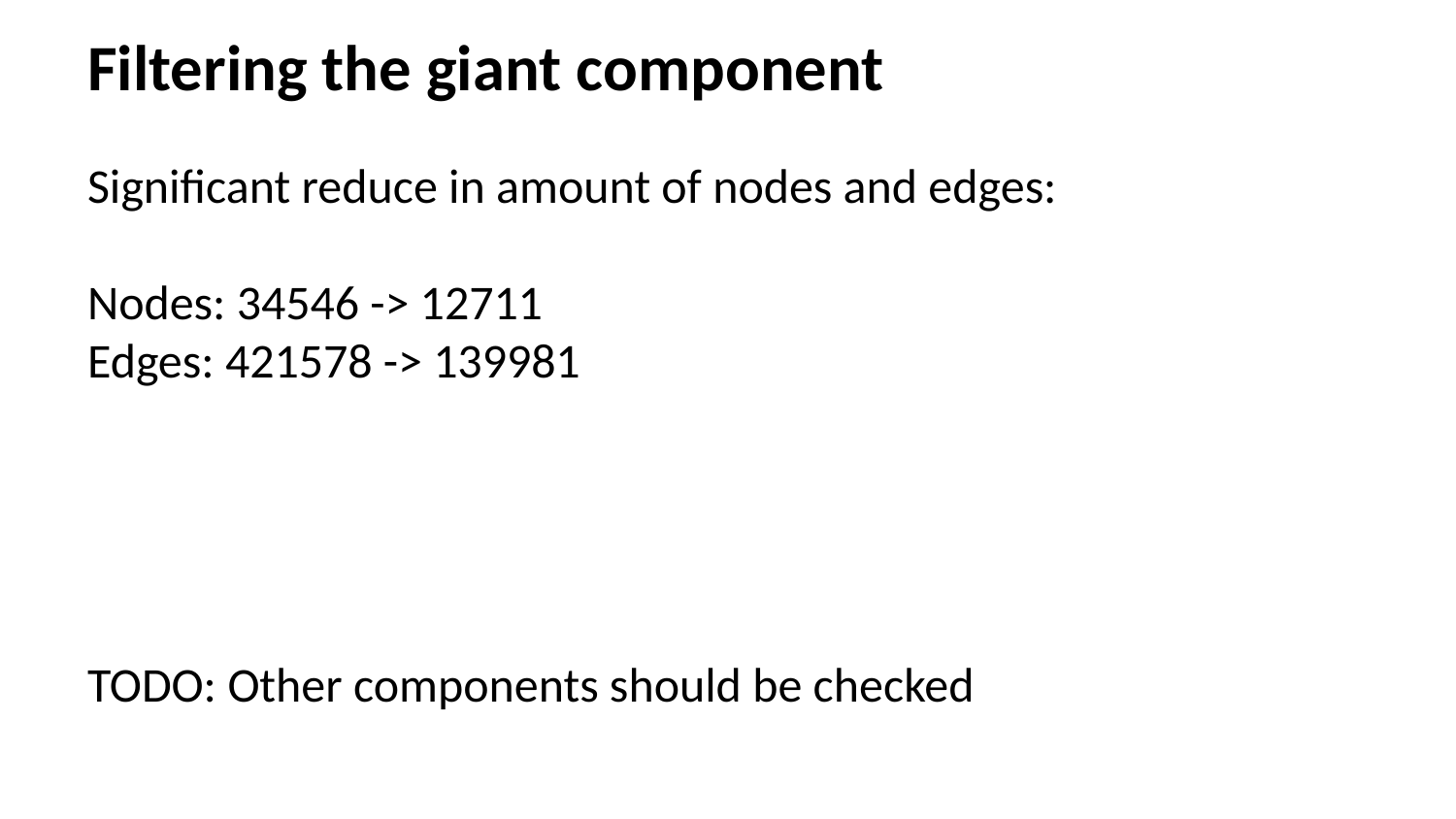

Filtering the giant component
Significant reduce in amount of nodes and edges:

Nodes: 34546 -> 12711
Edges: 421578 -> 139981
TODO: Other components should be checked